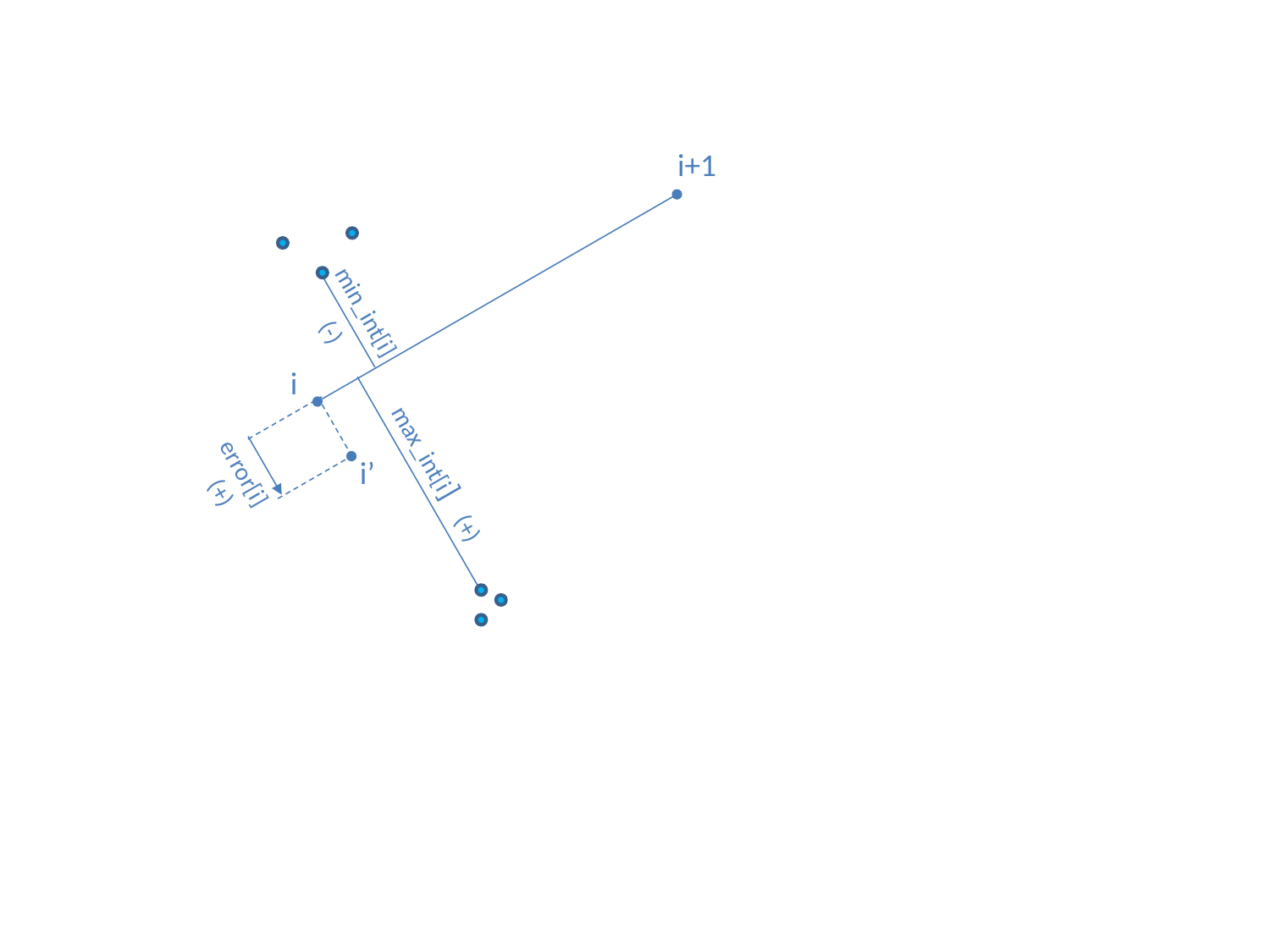

i+1

min_int[i]
(-)
i
i’
max_int[i]   (+)
error[i]   (+)